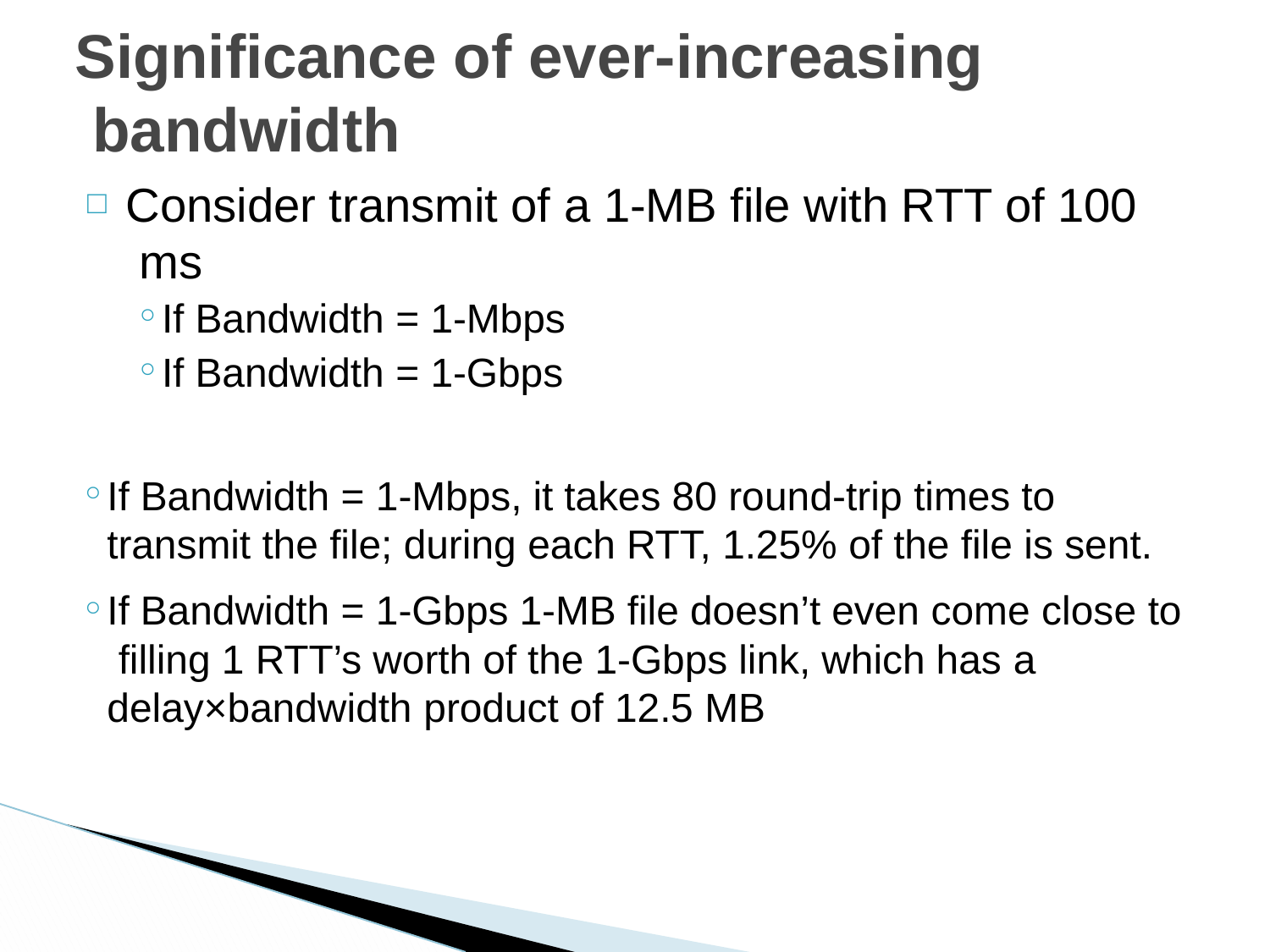

# Significance of ever-increasing  bandwidth
Consider transmit of a 1-MB file with RTT of 100  ms
If Bandwidth = 1-Mbps
If Bandwidth = 1-Gbps

If Bandwidth = 1-Mbps, it takes 80 round-trip times to  transmit the file; during each RTT, 1.25% of the file is sent.
If Bandwidth = 1-Gbps 1-MB file doesn’t even come close to  filling 1 RTT’s worth of the 1-Gbps link, which has a  delay×bandwidth product of 12.5 MB